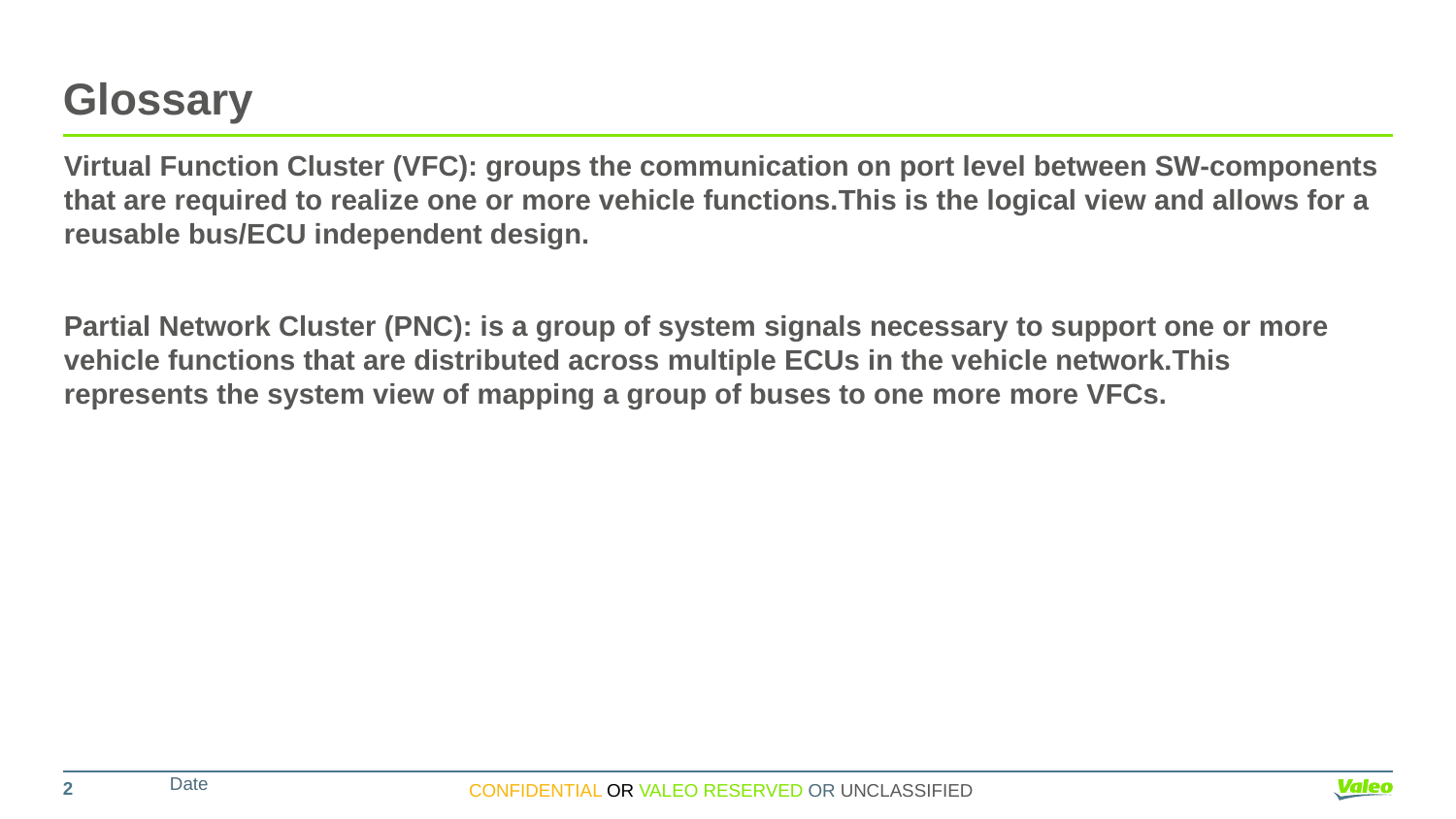

# Glossary
Virtual Function Cluster (VFC): groups the communication on port level between SW-components that are required to realize one or more vehicle functions.This is the logical view and allows for a reusable bus/ECU independent design.
Partial Network Cluster (PNC): is a group of system signals necessary to support one or more vehicle functions that are distributed across multiple ECUs in the vehicle network.This represents the system view of mapping a group of buses to one more more VFCs.

2